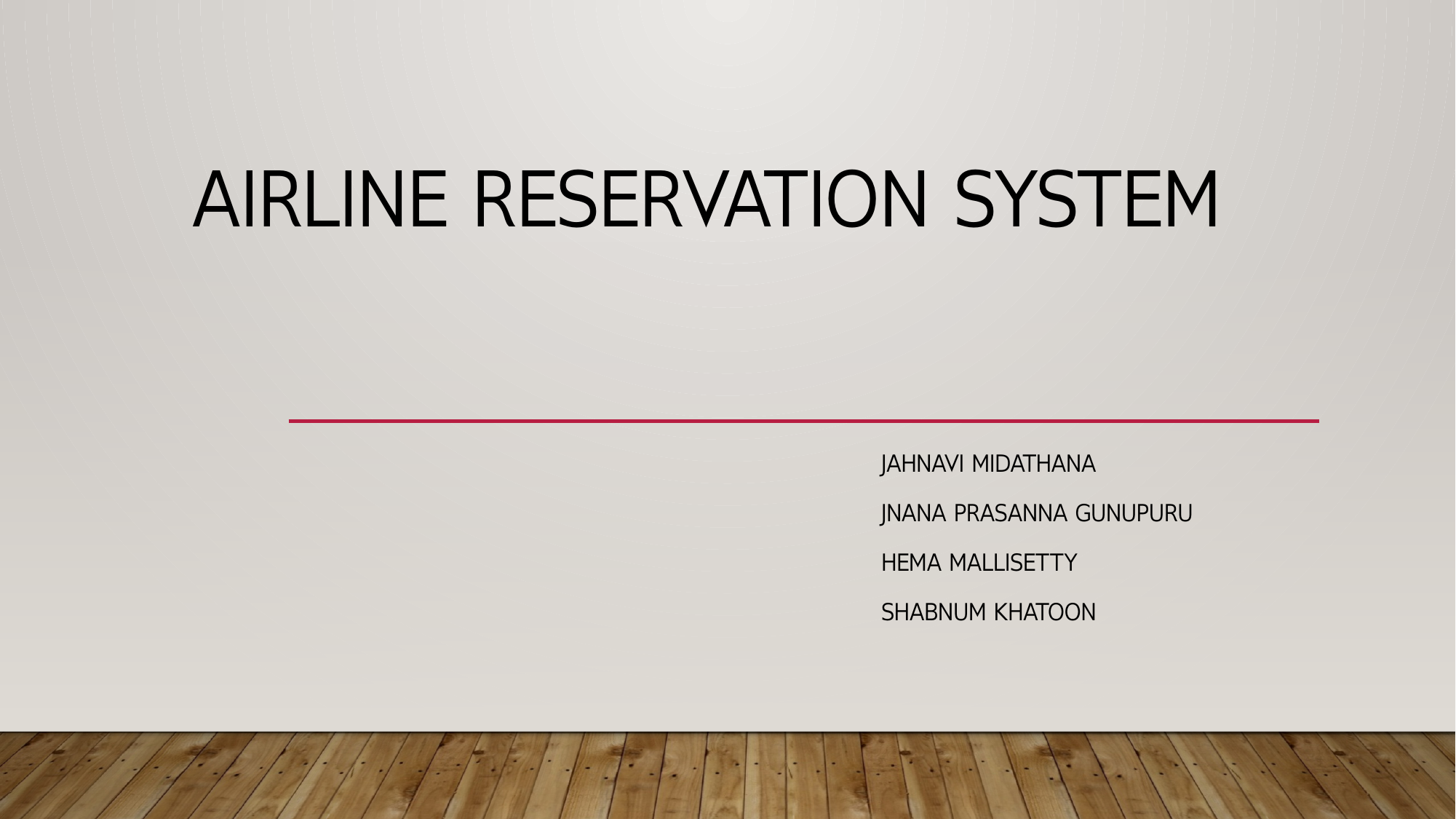

# Airline reservation system
   Jahnavi Midathana
   Jnana Prasanna Gunupuru
   Hema Mallisetty
   Shabnum Khatoon